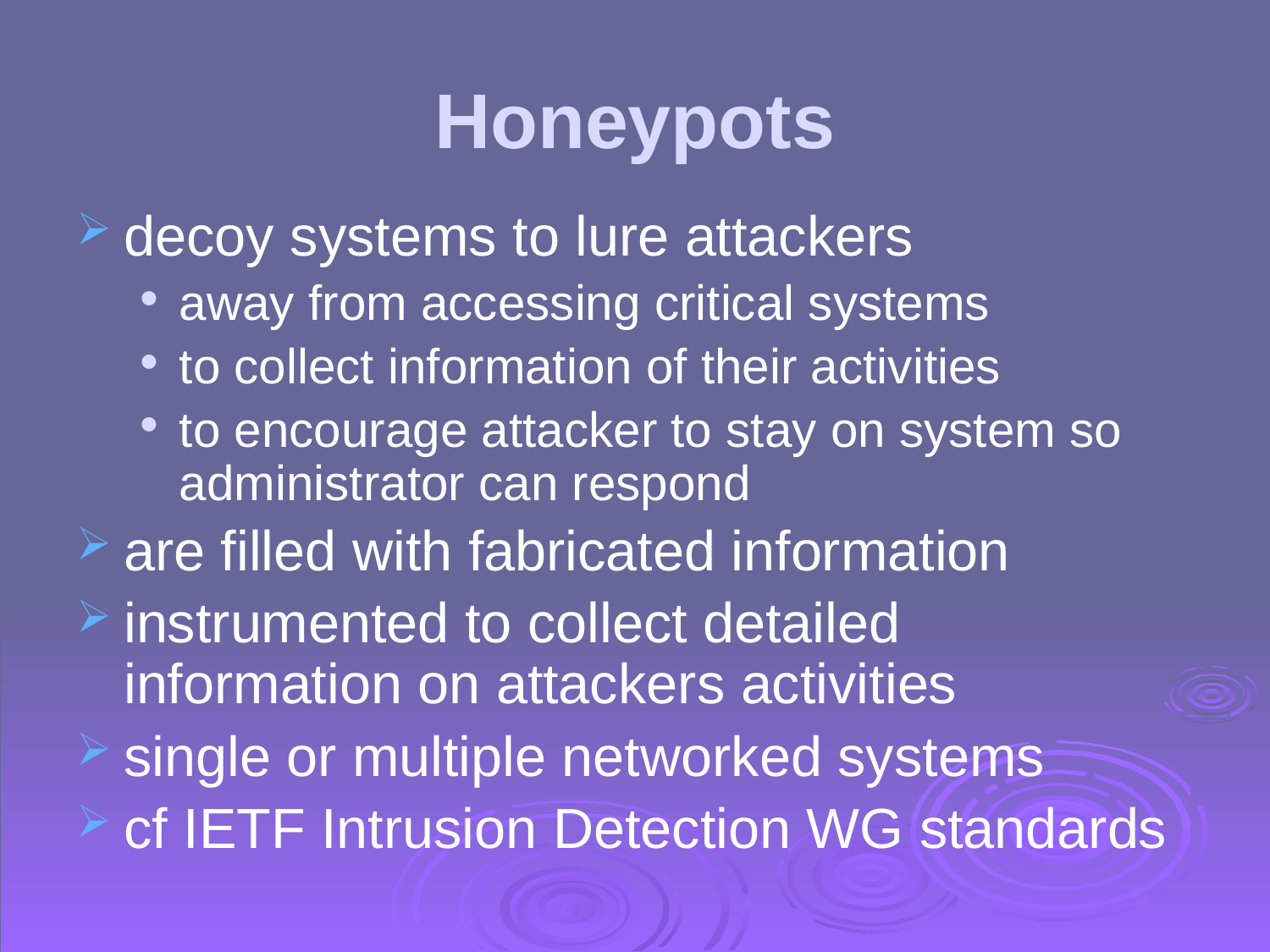

# Honeypots
decoy systems to lure attackers
away from accessing critical systems
to collect information of their activities
to encourage attacker to stay on system so administrator can respond
are filled with fabricated information
instrumented to collect detailed information on attackers activities
single or multiple networked systems
cf IETF Intrusion Detection WG standards